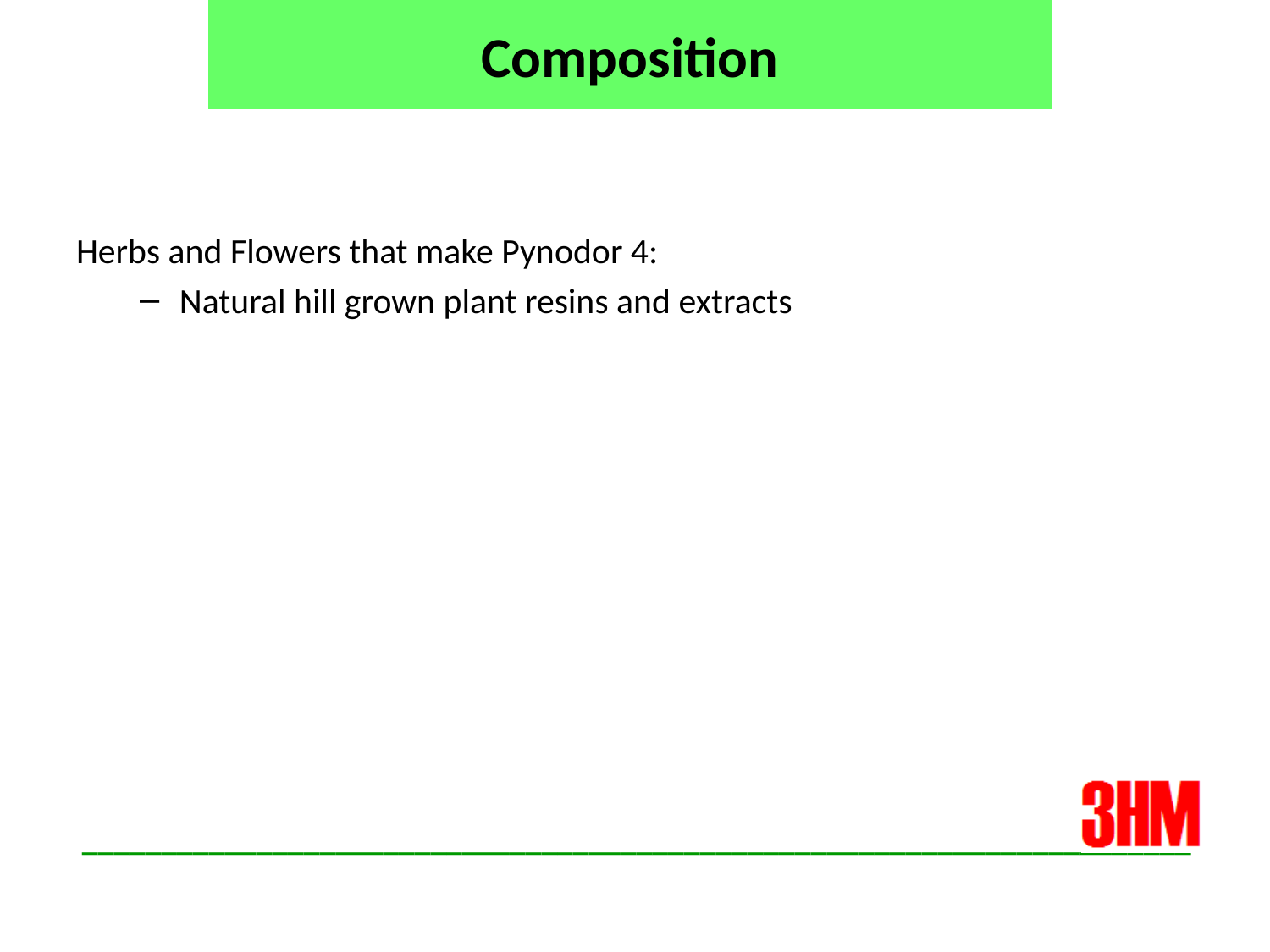

Composition
Herbs and Flowers that make Pynodor 4:
Natural hill grown plant resins and extracts